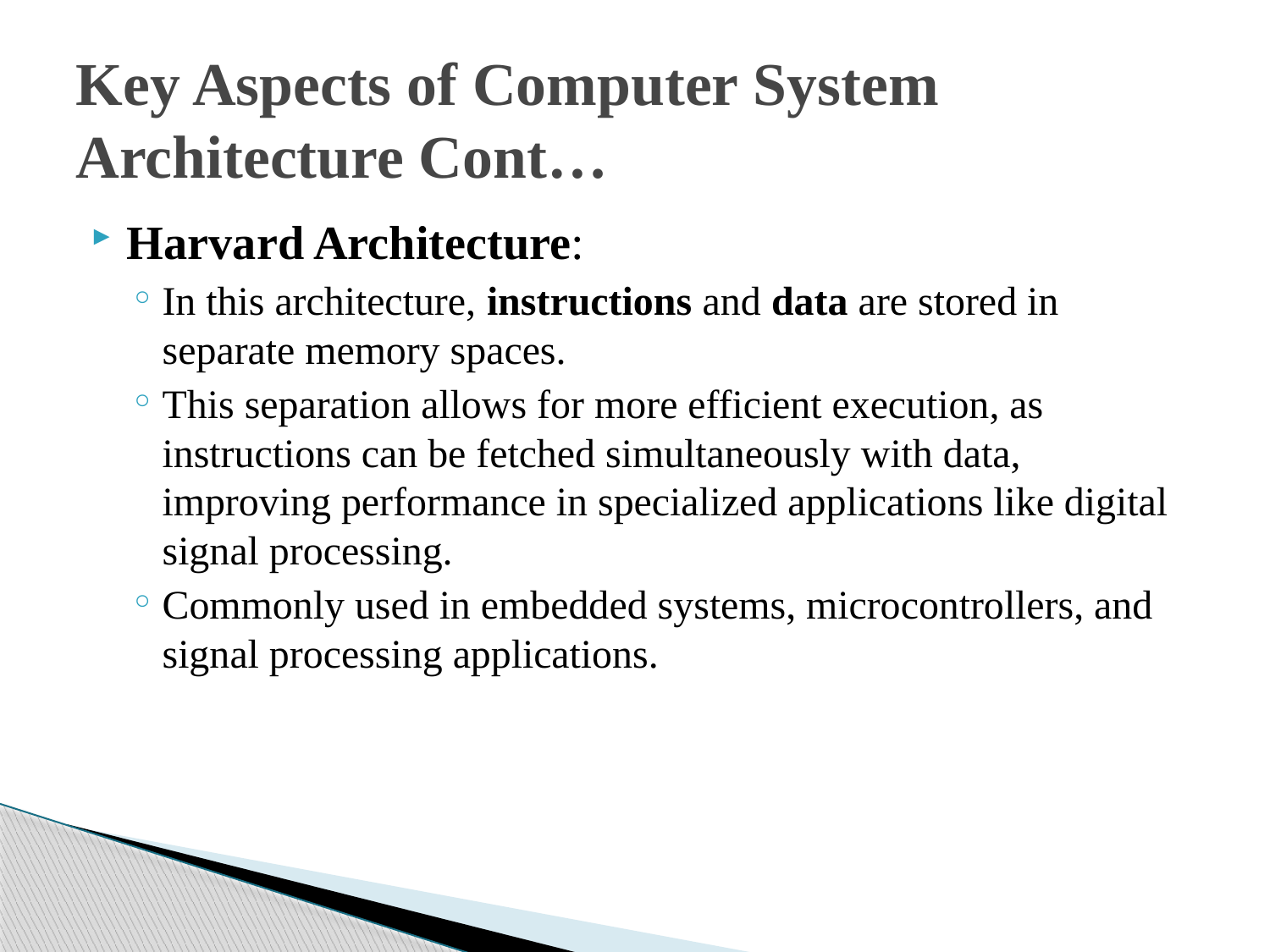

# Key Aspects of Computer System Architecture Cont…
Harvard Architecture:
In this architecture, instructions and data are stored in separate memory spaces.
This separation allows for more efficient execution, as instructions can be fetched simultaneously with data, improving performance in specialized applications like digital signal processing.
Commonly used in embedded systems, microcontrollers, and signal processing applications.